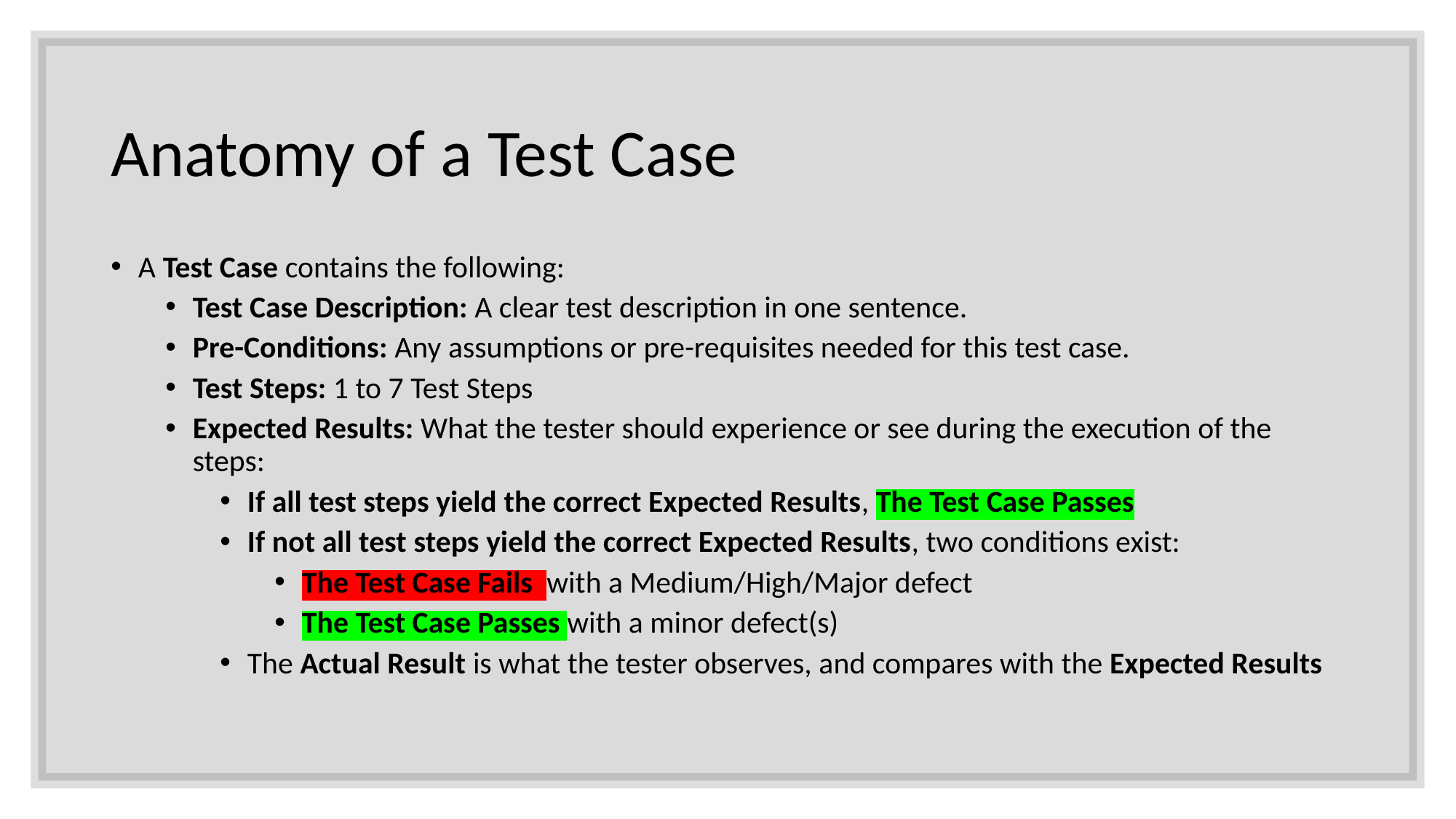

# Anatomy of a Test Case
A Test Case contains the following:
Test Case Description: A clear test description in one sentence.
Pre-Conditions: Any assumptions or pre-requisites needed for this test case.
Test Steps: 1 to 7 Test Steps
Expected Results: What the tester should experience or see during the execution of the steps:
If all test steps yield the correct Expected Results, The Test Case Passes
If not all test steps yield the correct Expected Results, two conditions exist:
The Test Case Fails  with a Medium/High/Major defect
The Test Case Passes with a minor defect(s)
The Actual Result is what the tester observes, and compares with the Expected Results